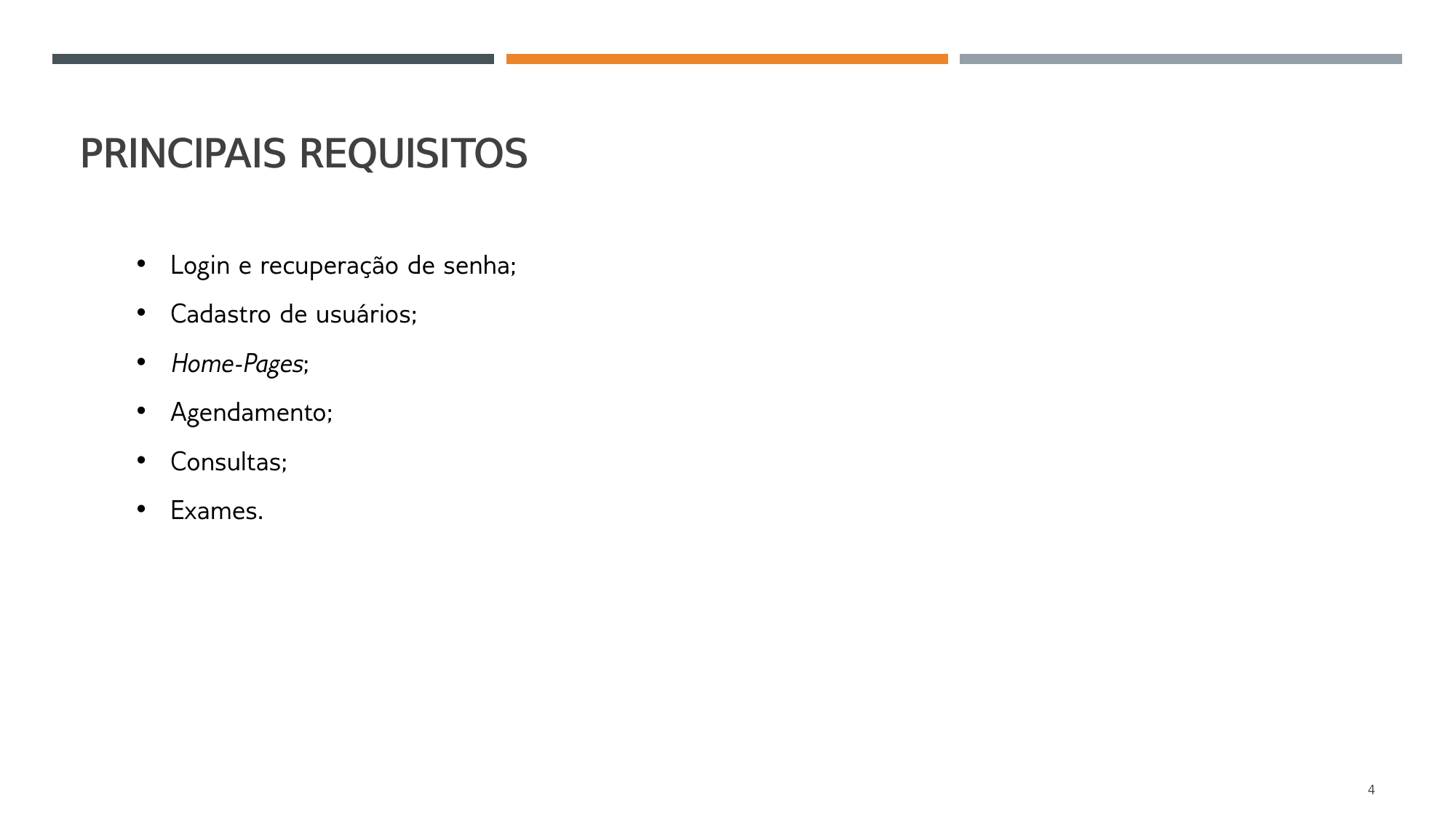

# PRINCIPAIS requisitos
Login e recuperação de senha;
Cadastro de usuários;
Home-Pages;
Agendamento;
Consultas;
Exames.
4